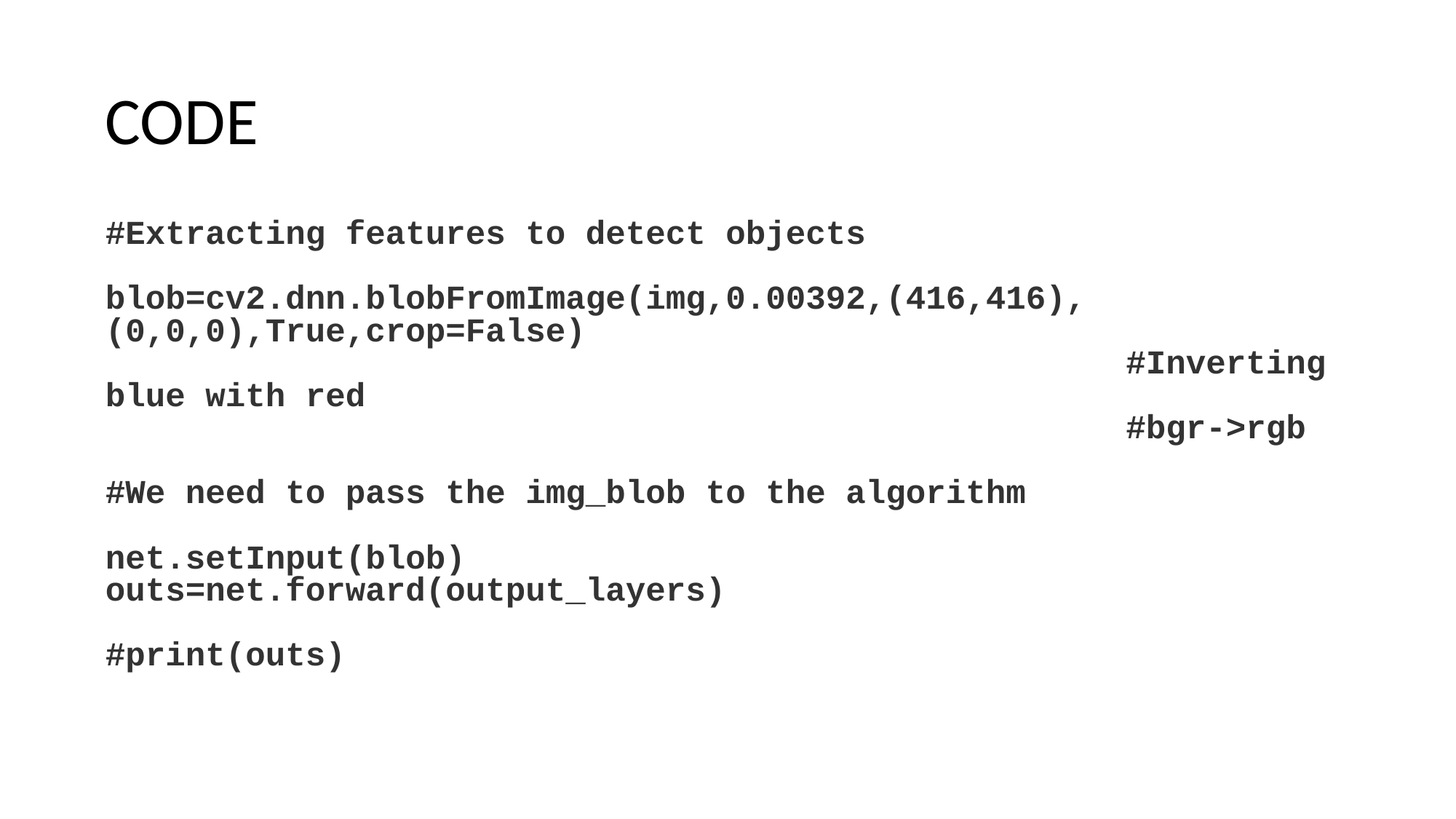

# CODE
#Extracting features to detect objects

blob=cv2.dnn.blobFromImage(img,0.00392,(416,416),(0,0,0),True,crop=False)
                                                   #Inverting blue with red
                                                   #bgr->rgb
#We need to pass the img_blob to the algorithm

net.setInput(blob)
outs=net.forward(output_layers)

#print(outs)